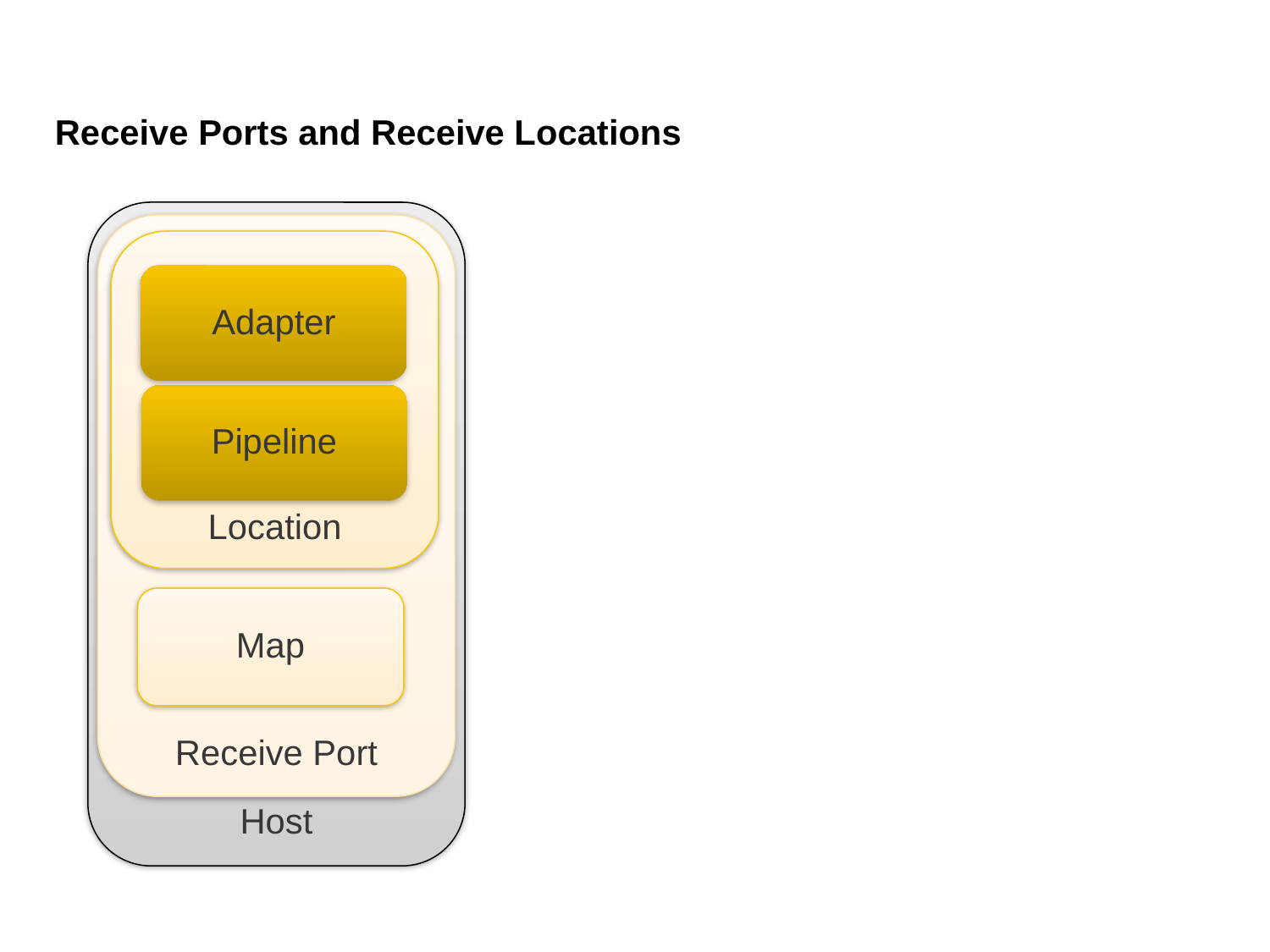

# Receive Ports and Receive Locations
Host
Receive Port
Receive Location
Adapter
Pipeline
Map